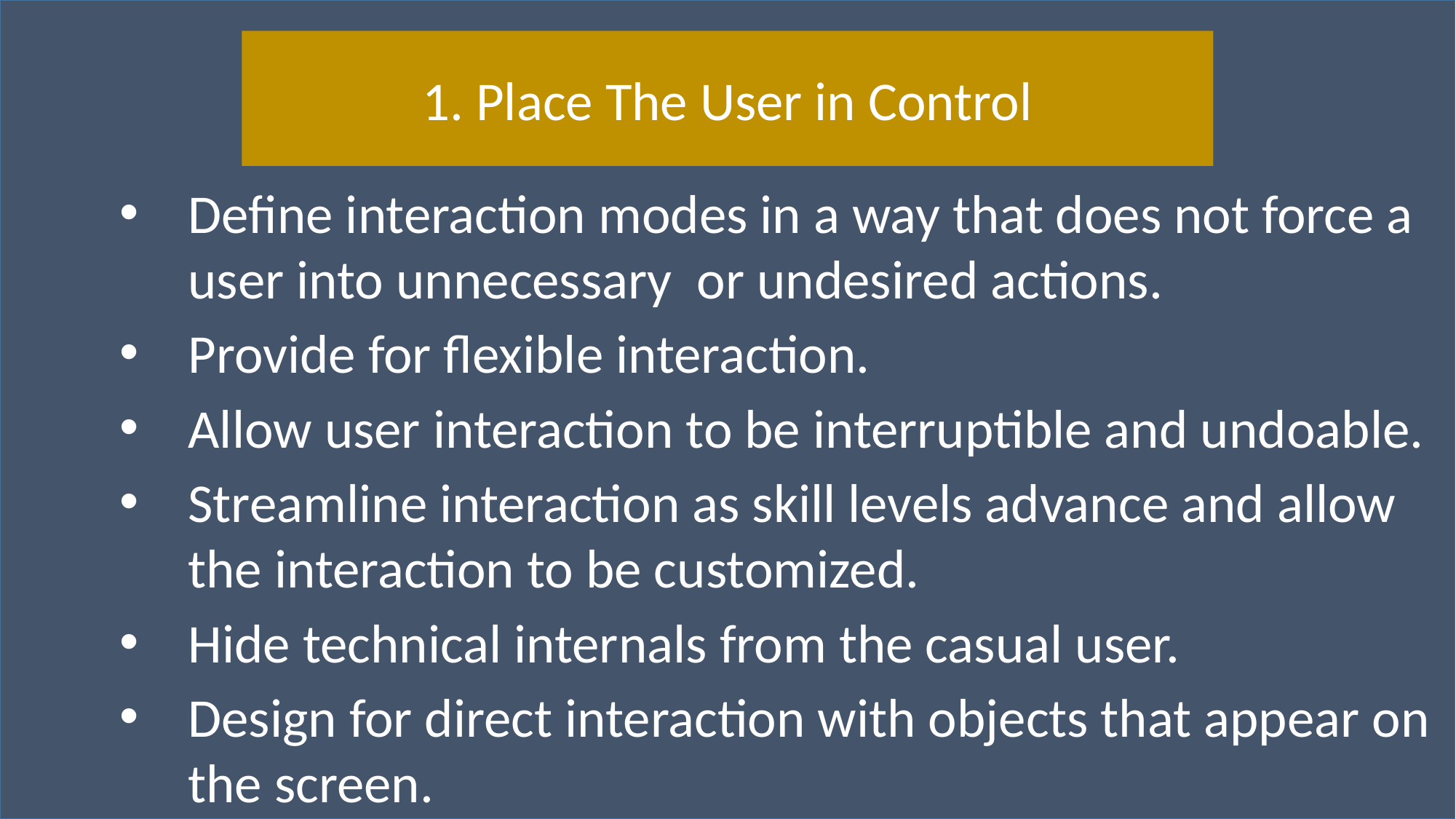

Define interaction modes in a way that does not force a user into unnecessary  or undesired actions.
Provide for flexible interaction.
Allow user interaction to be interruptible and undoable.
Streamline interaction as skill levels advance and allow the interaction to be customized.
Hide technical internals from the casual user.
Design for direct interaction with objects that appear on the screen.
# The Golden Rules
1. Place The User in Control
	In his book on interface design, Theo Mandel [Man97] coins three golden rules:
3. Make The Interface Consistent
2. Reduce The User’s Memory Load